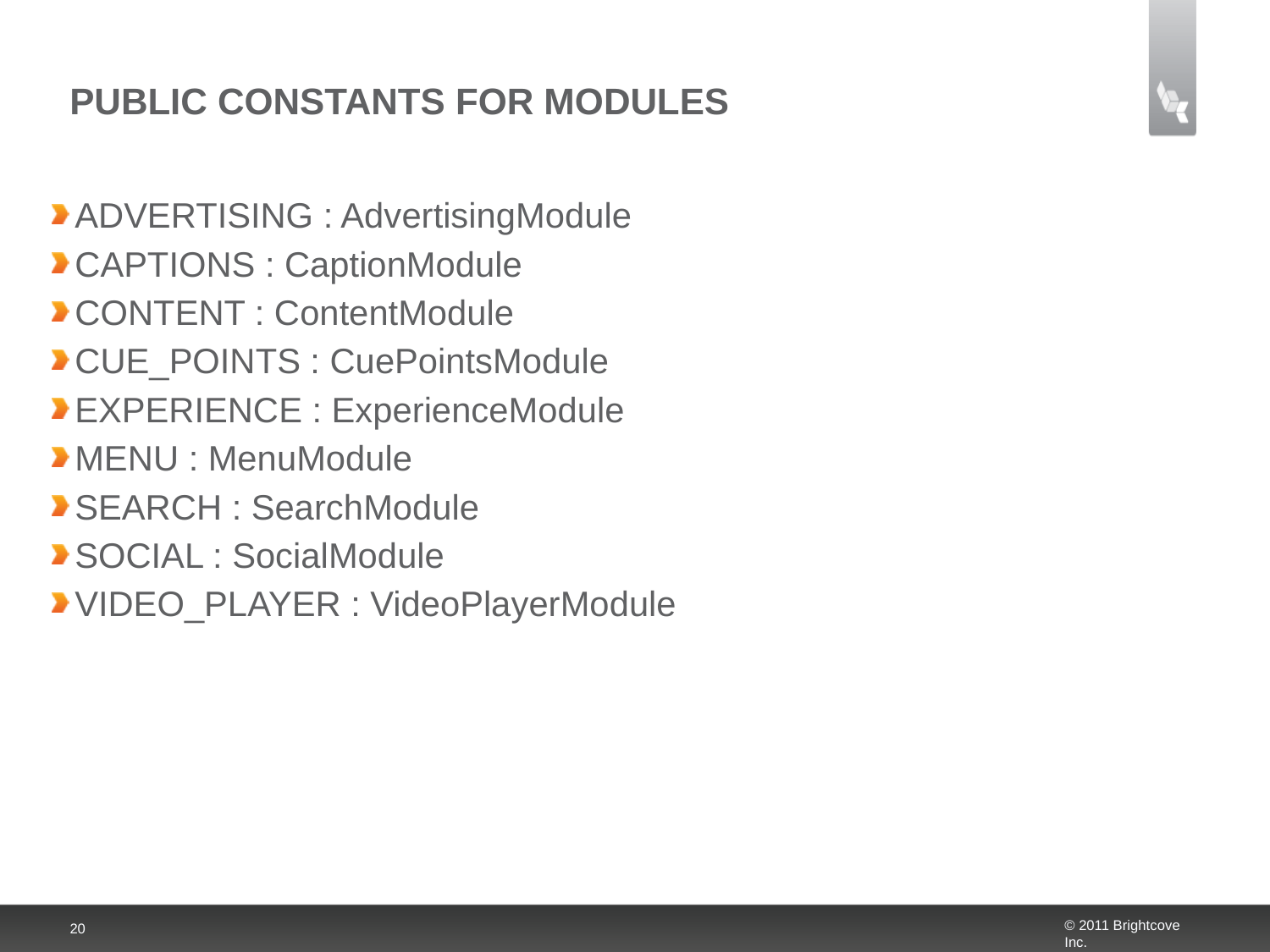

# Public Constants for Modules
ADVERTISING : AdvertisingModule
CAPTIONS : CaptionModule
CONTENT : ContentModule
CUE_POINTS : CuePointsModule
EXPERIENCE : ExperienceModule
MENU : MenuModule
SEARCH : SearchModule
SOCIAL : SocialModule
VIDEO_PLAYER : VideoPlayerModule
20